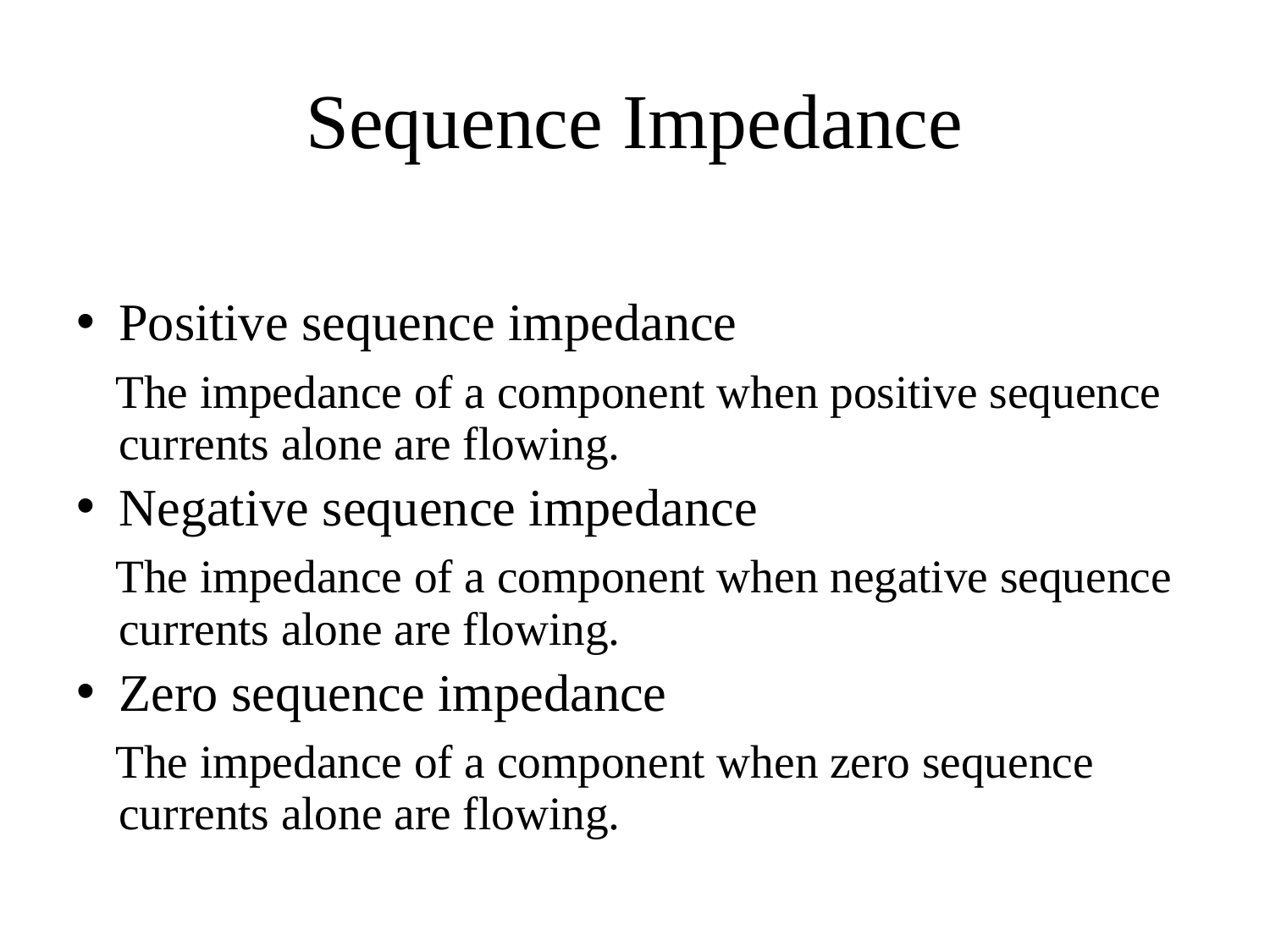

# Sequence Impedance

Positive sequence impedance
   The impedance of a component when positive sequence currents alone are flowing.
Negative sequence impedance
   The impedance of a component when negative sequence currents alone are flowing.
Zero sequence impedance
   The impedance of a component when zero sequence currents alone are flowing.